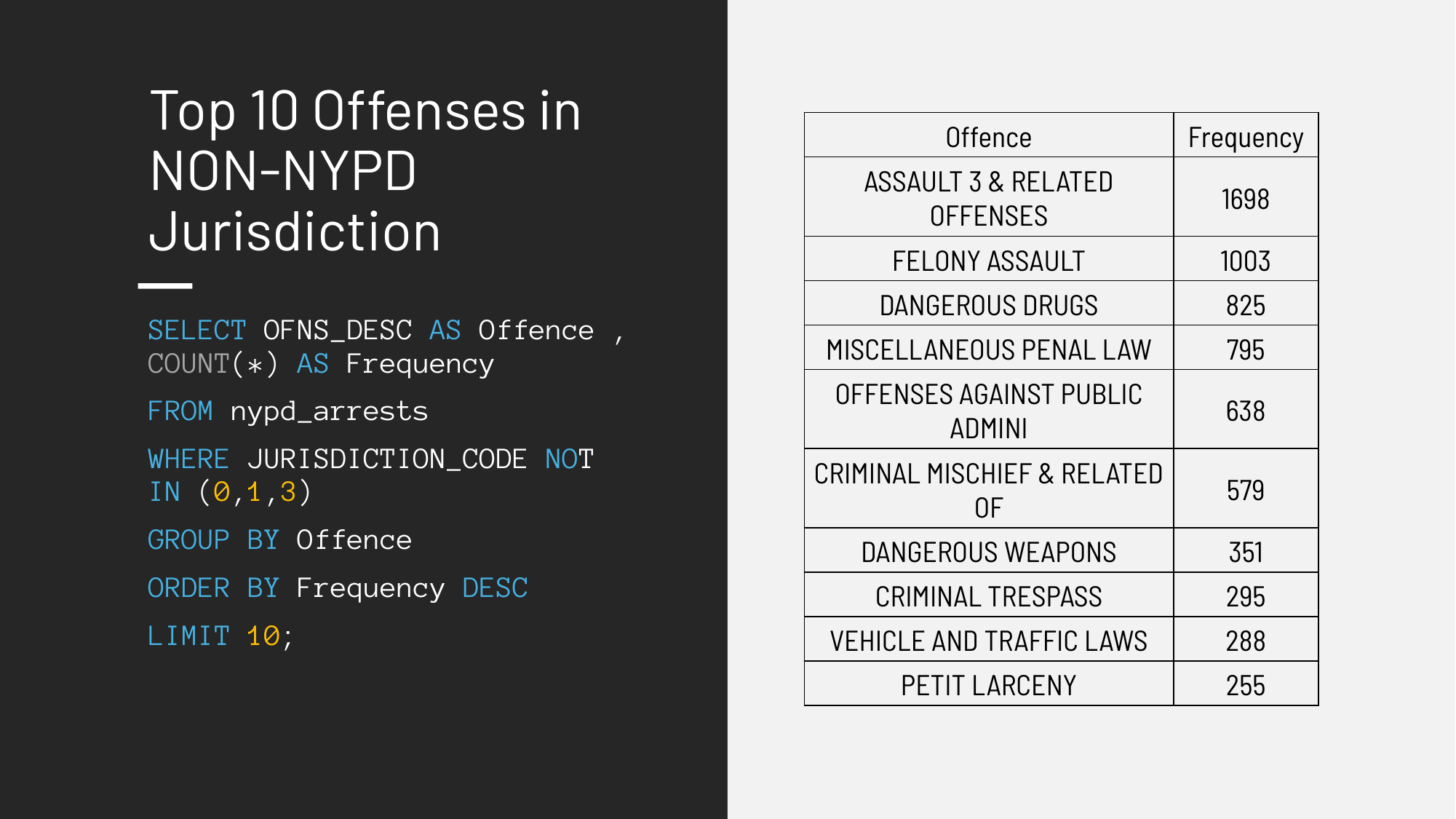

# Top 10 Offenses in NON-NYPD Jurisdiction
| Offence | Frequency |
| --- | --- |
| ASSAULT 3 & RELATED OFFENSES | 1698 |
| FELONY ASSAULT | 1003 |
| DANGEROUS DRUGS | 825 |
| MISCELLANEOUS PENAL LAW | 795 |
| OFFENSES AGAINST PUBLIC ADMINI | 638 |
| CRIMINAL MISCHIEF & RELATED OF | 579 |
| DANGEROUS WEAPONS | 351 |
| CRIMINAL TRESPASS | 295 |
| VEHICLE AND TRAFFIC LAWS | 288 |
| PETIT LARCENY | 255 |

SELECT OFNS_DESC AS Offence , COUNT(*) AS Frequency
FROM nypd_arrests
WHERE JURISDICTION_CODE NOT IN (0,1,3)
GROUP BY Offence
ORDER BY Frequency DESC
LIMIT 10;